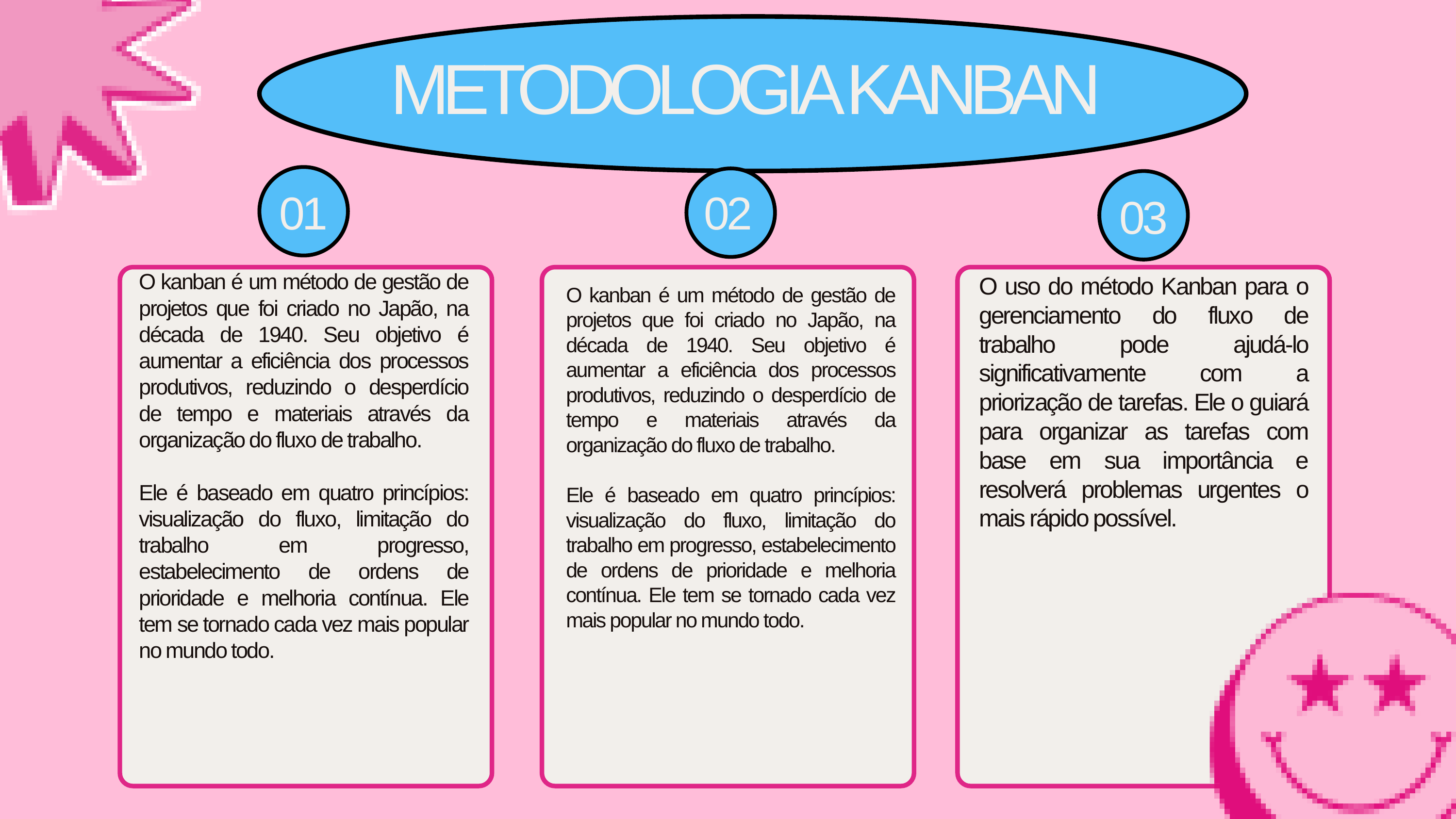

METODOLOGIA KANBAN

01
02
03

O kanban é um método de gestão de projetos que foi criado no Japão, na década de 1940. Seu objetivo é aumentar a eficiência dos processos produtivos, reduzindo o desperdício de tempo e materiais através da organização do fluxo de trabalho.

Ele é baseado em quatro princípios: visualização do fluxo, limitação do trabalho em progresso, estabelecimento de ordens de prioridade e melhoria contínua. Ele tem se tornado cada vez mais popular no mundo todo.
O uso do método Kanban para o gerenciamento do fluxo de trabalho pode ajudá-lo significativamente com a priorização de tarefas. Ele o guiará para organizar as tarefas com base em sua importância e resolverá problemas urgentes o mais rápido possível.
O kanban é um método de gestão de projetos que foi criado no Japão, na década de 1940. Seu objetivo é aumentar a eficiência dos processos produtivos, reduzindo o desperdício de tempo e materiais através da organização do fluxo de trabalho.

Ele é baseado em quatro princípios: visualização do fluxo, limitação do trabalho em progresso, estabelecimento de ordens de prioridade e melhoria contínua. Ele tem se tornado cada vez mais popular no mundo todo.